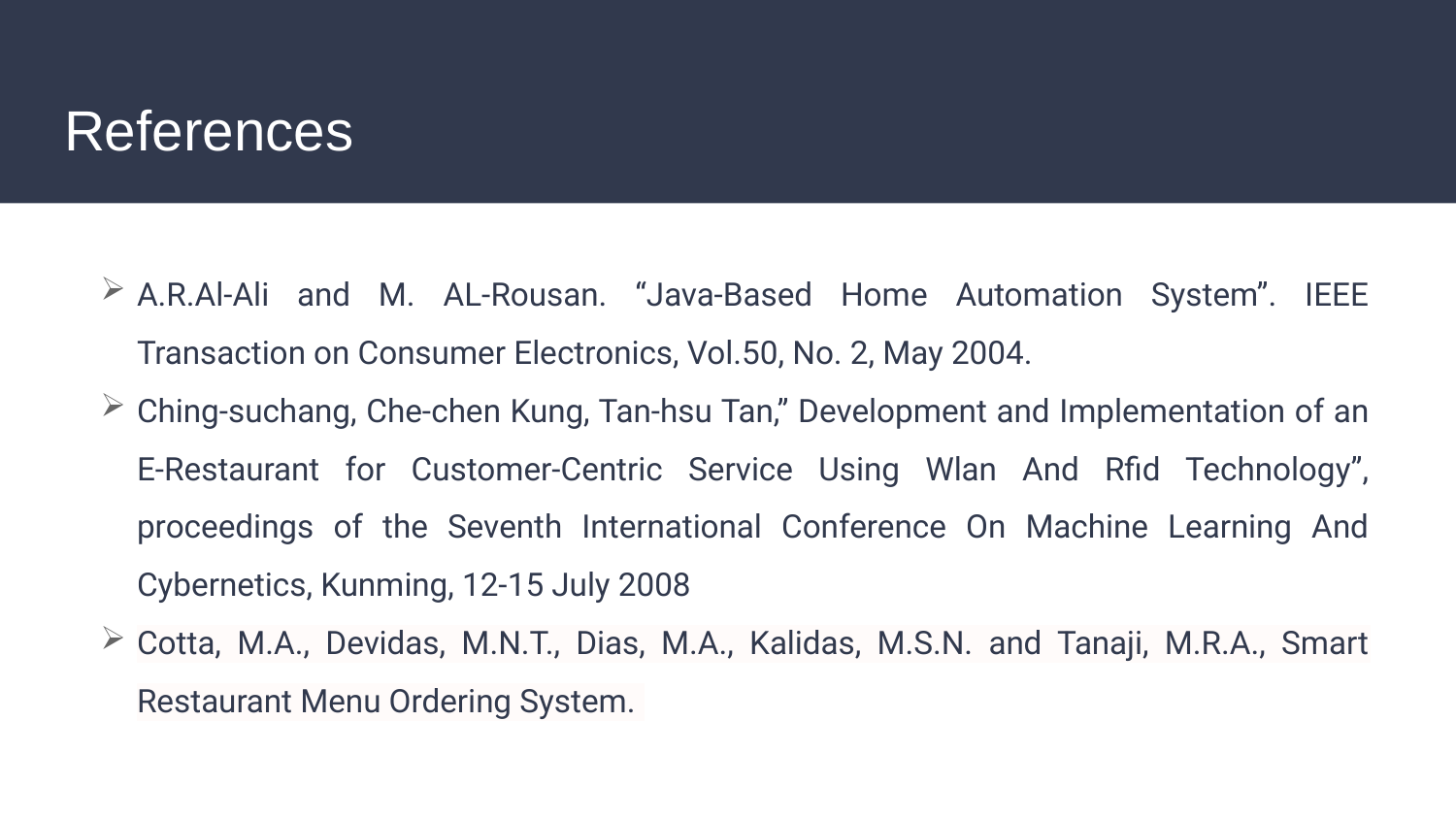

# References
A.R.Al-Ali and M. AL-Rousan. “Java-Based Home Automation System”. IEEE Transaction on Consumer Electronics, Vol.50, No. 2, May 2004.
Ching-suchang, Che-chen Kung, Tan-hsu Tan,” Development and Implementation of an E-Restaurant for Customer-Centric Service Using Wlan And Rfid Technology”, proceedings of the Seventh International Conference On Machine Learning And Cybernetics, Kunming, 12-15 July 2008
Cotta, M.A., Devidas, M.N.T., Dias, M.A., Kalidas, M.S.N. and Tanaji, M.R.A., Smart Restaurant Menu Ordering System.